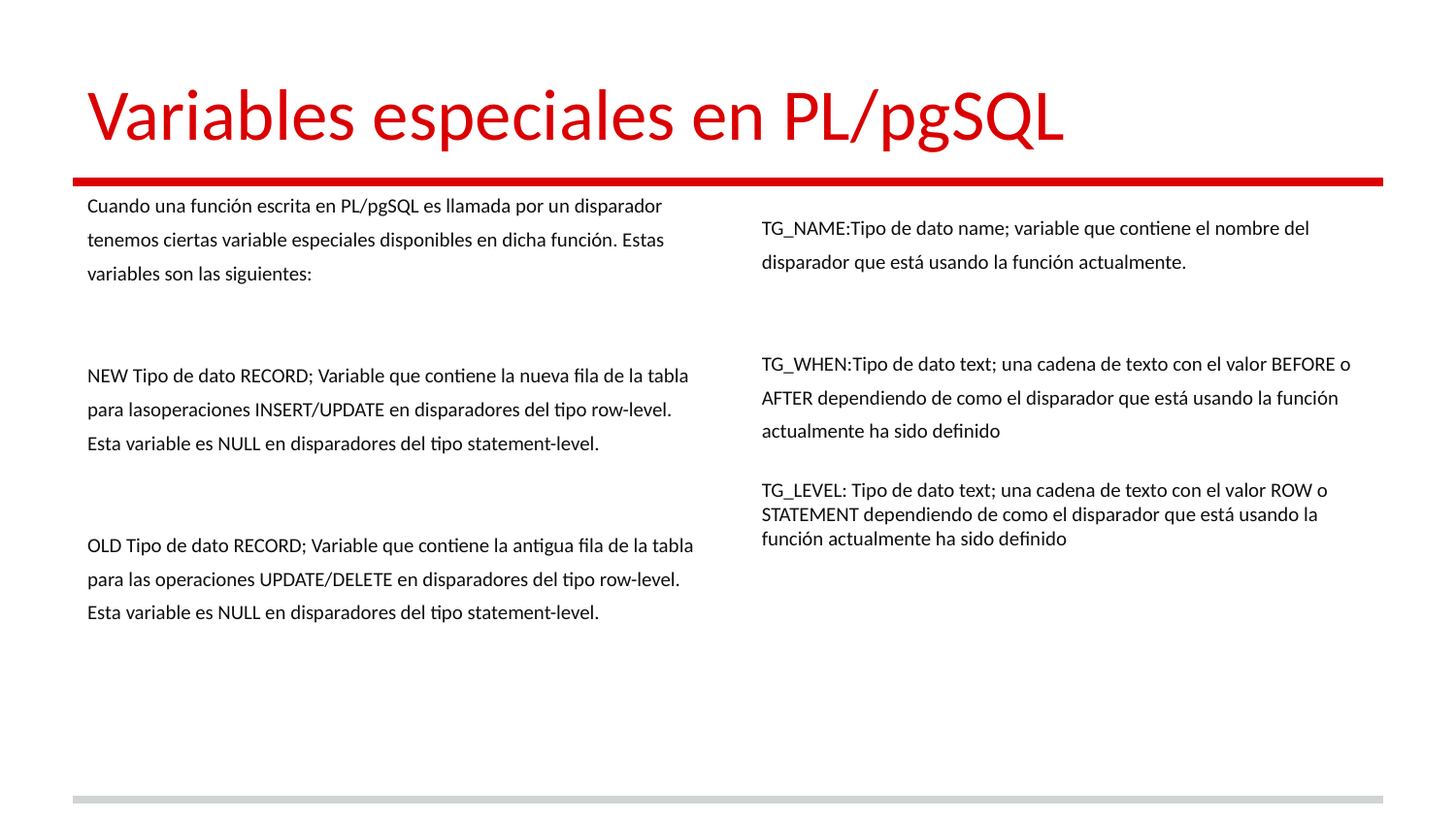

# Variables especiales en PL/pgSQL
Cuando una función escrita en PL/pgSQL es llamada por un disparador tenemos ciertas variable especiales disponibles en dicha función. Estas variables son las siguientes:
NEW Tipo de dato RECORD; Variable que contiene la nueva fila de la tabla para lasoperaciones INSERT/UPDATE en disparadores del tipo row-level. Esta variable es NULL en disparadores del tipo statement-level.
OLD Tipo de dato RECORD; Variable que contiene la antigua fila de la tabla para las operaciones UPDATE/DELETE en disparadores del tipo row-level. Esta variable es NULL en disparadores del tipo statement-level.

TG_NAME:Tipo de dato name; variable que contiene el nombre del disparador que está usando la función actualmente.
TG_WHEN:Tipo de dato text; una cadena de texto con el valor BEFORE o AFTER dependiendo de como el disparador que está usando la función actualmente ha sido definido
TG_LEVEL: Tipo de dato text; una cadena de texto con el valor ROW o STATEMENT dependiendo de como el disparador que está usando la función actualmente ha sido definido